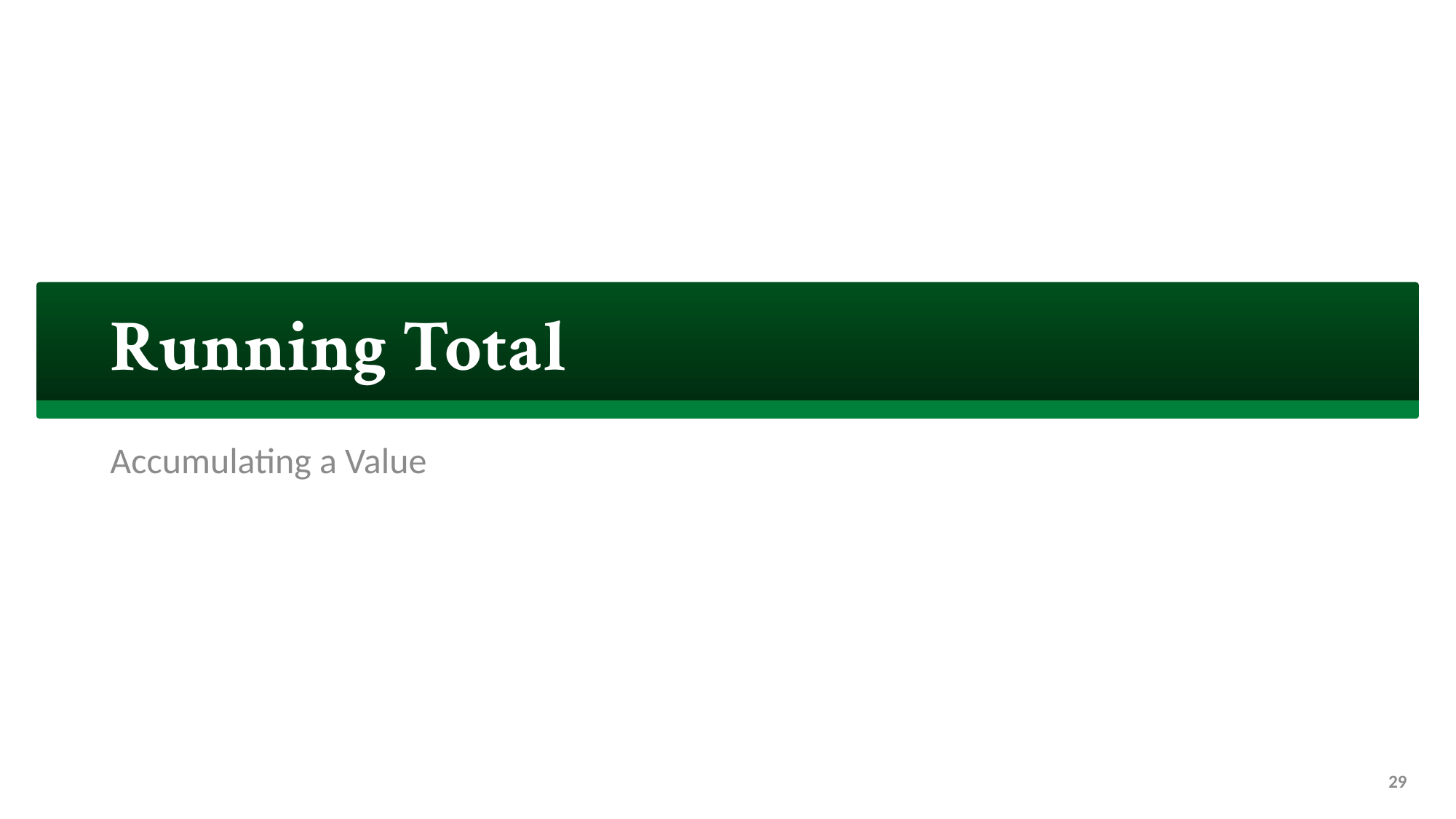

# Running Total
Accumulating a Value
29